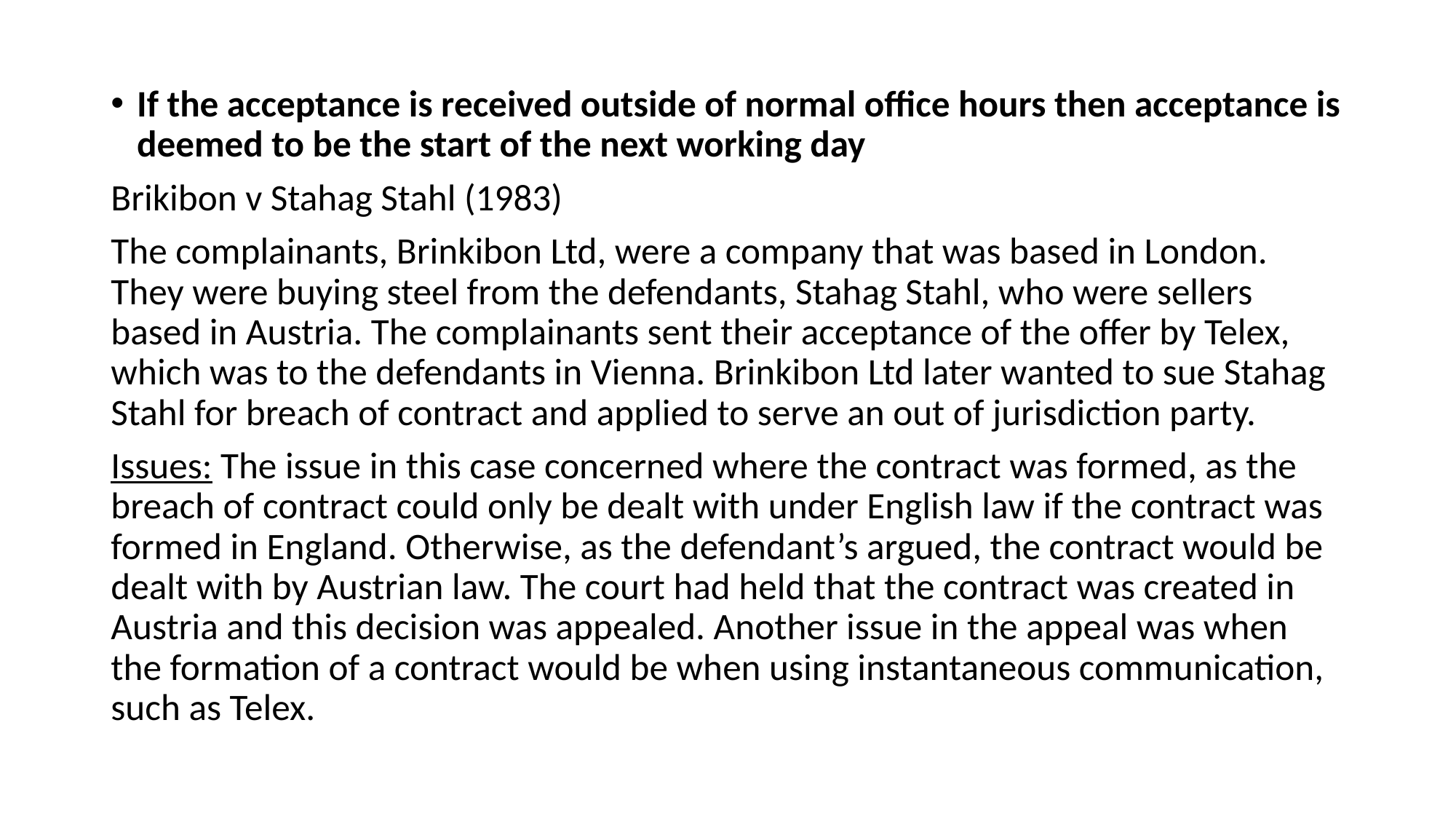

If the acceptance is received outside of normal office hours then acceptance is deemed to be the start of the next working day
Brikibon v Stahag Stahl (1983)
The complainants, Brinkibon Ltd, were a company that was based in London. They were buying steel from the defendants, Stahag Stahl, who were sellers based in Austria. The complainants sent their acceptance of the offer by Telex, which was to the defendants in Vienna. Brinkibon Ltd later wanted to sue Stahag Stahl for breach of contract and applied to serve an out of jurisdiction party.
Issues: The issue in this case concerned where the contract was formed, as the breach of contract could only be dealt with under English law if the contract was formed in England. Otherwise, as the defendant’s argued, the contract would be dealt with by Austrian law. The court had held that the contract was created in Austria and this decision was appealed. Another issue in the appeal was when the formation of a contract would be when using instantaneous communication, such as Telex.